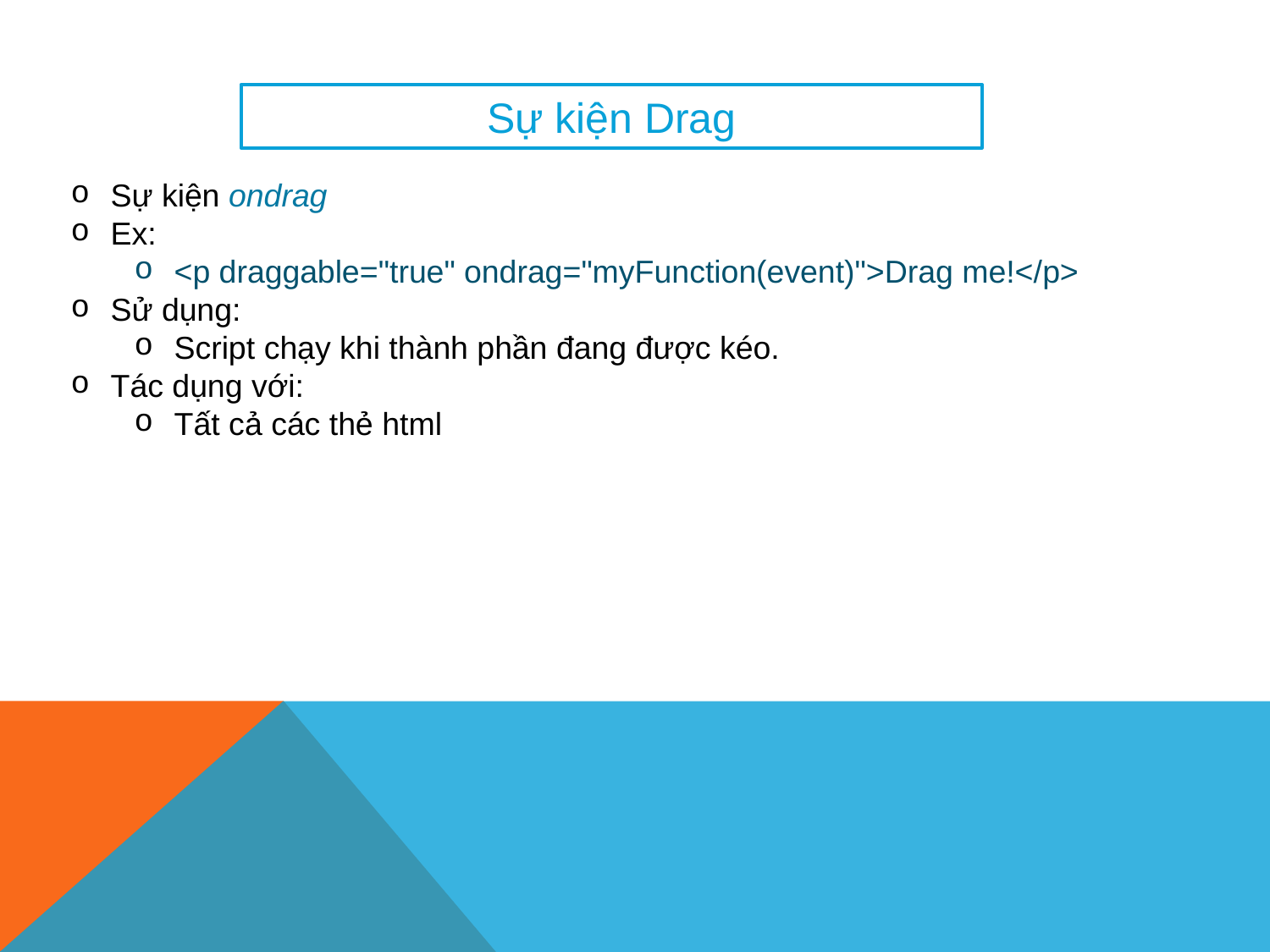

Sự kiện Drag
Sự kiện ondrag
Ex:
<p draggable="true" ondrag="myFunction(event)">Drag me!</p>
Sử dụng:
Script chạy khi thành phần đang được kéo.
Tác dụng với:
Tất cả các thẻ html